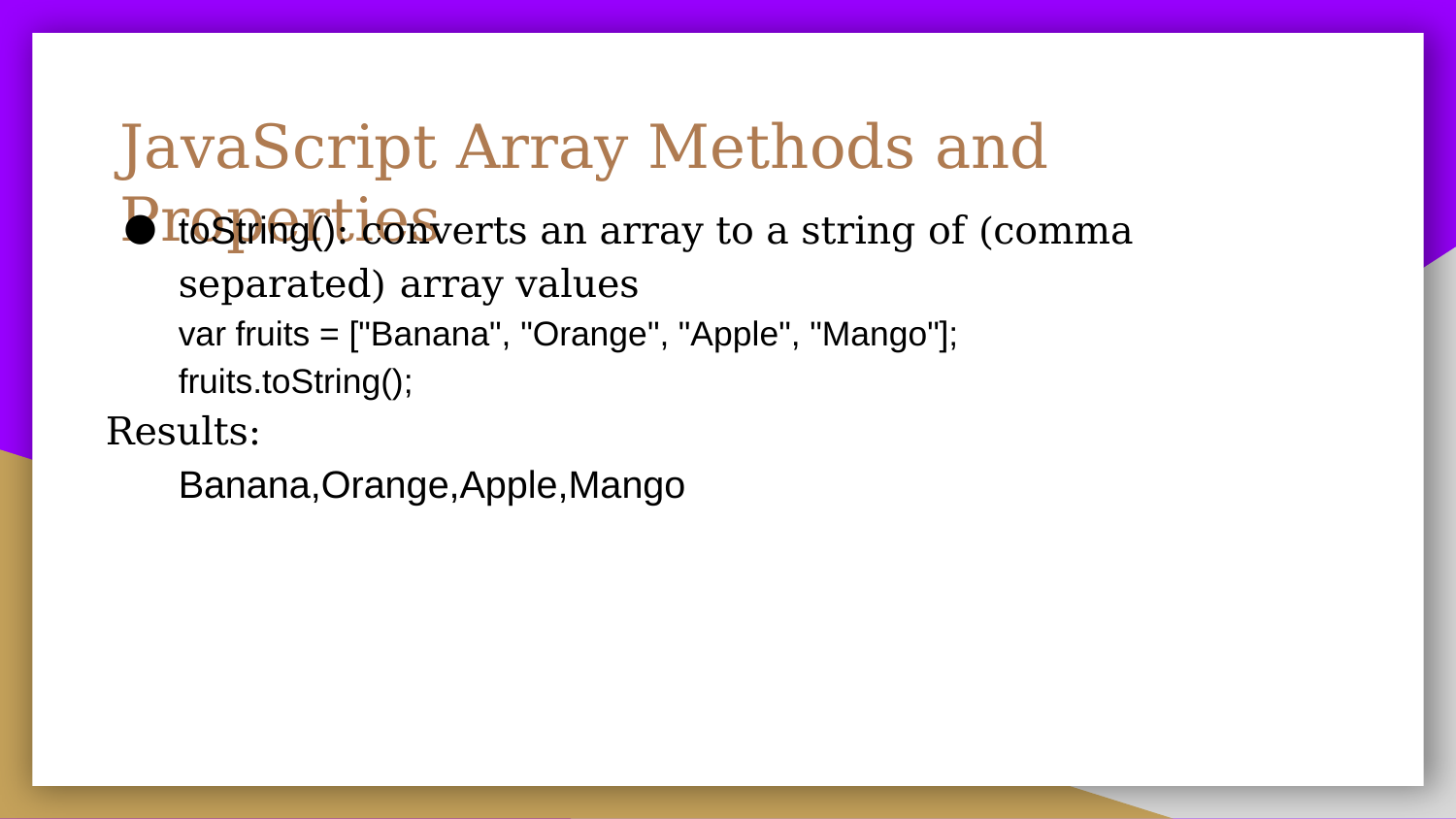

# JavaScript Array Methods and Properties
toString(): converts an array to a string of (comma separated) array values
var fruits = ["Banana", "Orange", "Apple", "Mango"];
fruits.toString();
Results:
Banana,Orange,Apple,Mango